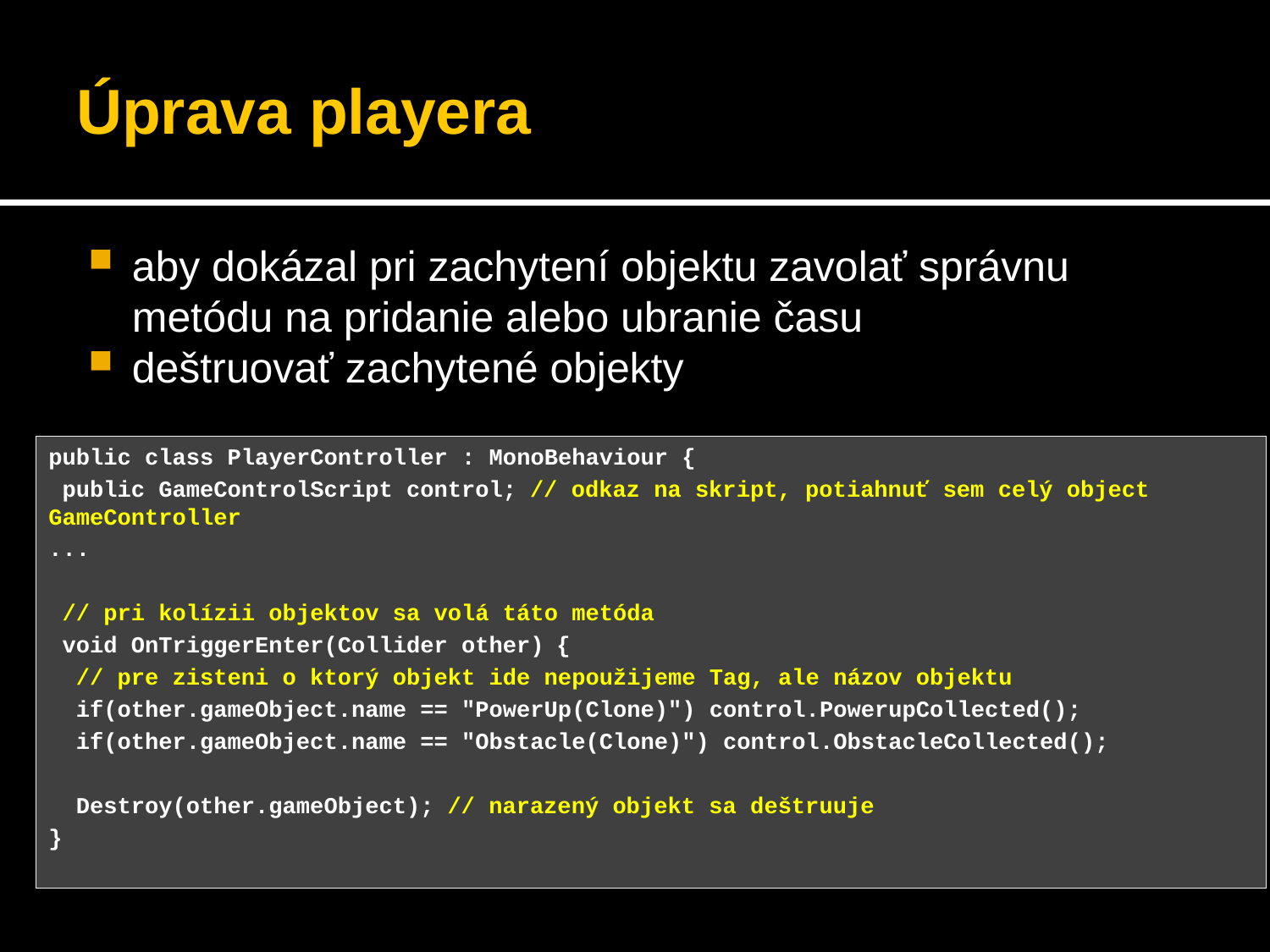

# Úprava playera
aby dokázal pri zachytení objektu zavolať správnu metódu na pridanie alebo ubranie času
deštruovať zachytené objekty
public class PlayerController : MonoBehaviour {
 public GameControlScript control; // odkaz na skript, potiahnuť sem celý object GameController
...

 // pri kolízii objektov sa volá táto metóda
 void OnTriggerEnter(Collider other)	{
  // pre zisteni o ktorý objekt ide nepoužijeme Tag, ale názov objektu
  if(other.gameObject.name == "PowerUp(Clone)") control.PowerupCollected();
  if(other.gameObject.name == "Obstacle(Clone)") control.ObstacleCollected();

  Destroy(other.gameObject); // narazený objekt sa deštruuje
}